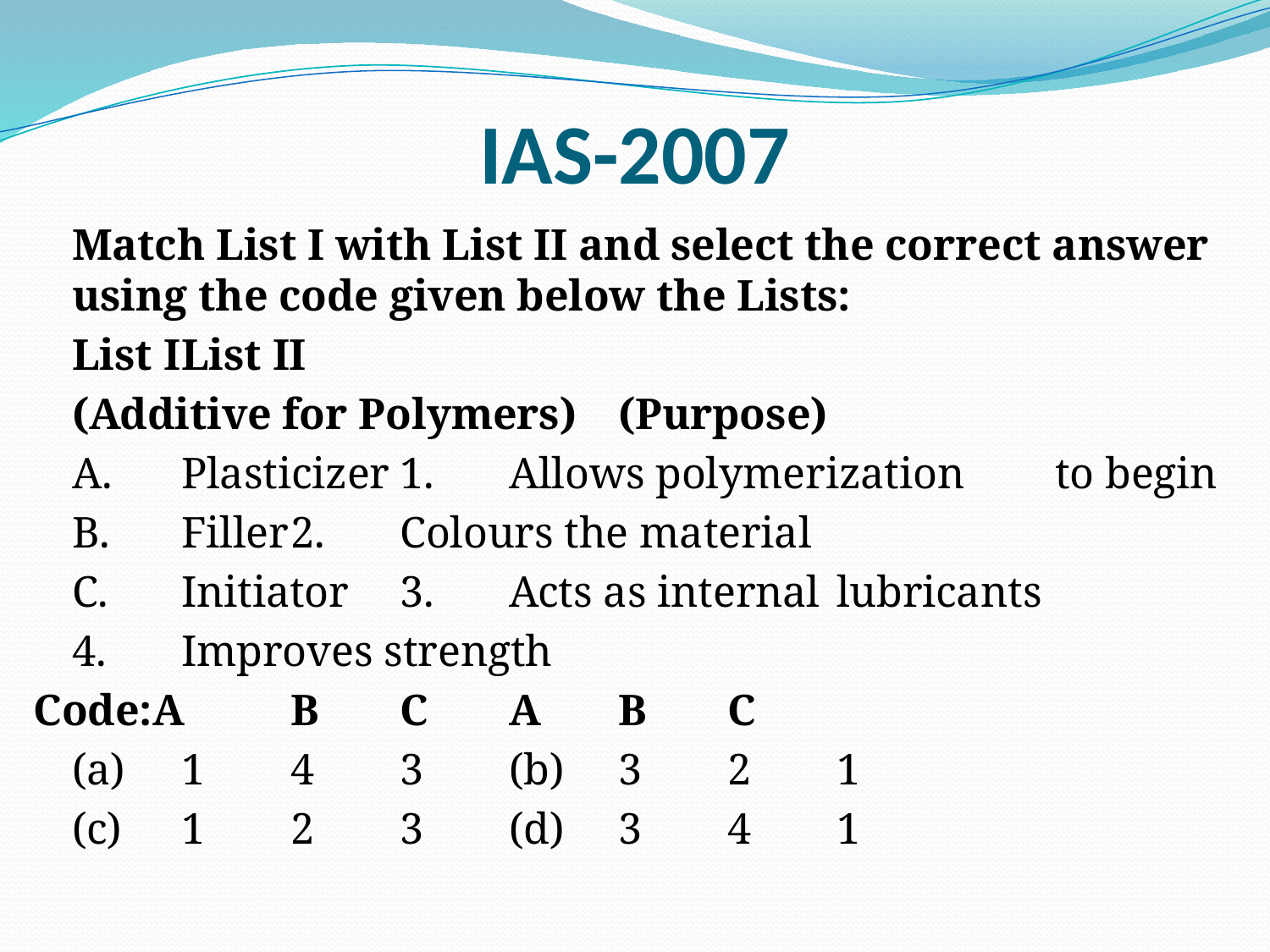

# IAS-2007
	Match List I with List II and select the correct answer using the code given below the Lists:
	List I				List II
	(Additive for Polymers)		(Purpose)
	A.	Plasticizer			1.	Allows polymerization 						to begin
	B.	Filler				2.	Colours the material
	C.	Initiator			3.	Acts as internal 							lubricants
						4. 	Improves strength
Code:A	B	C		A	B	C
	(a)	1	4	3	(b)	3	2	1
	(c)	1	2	3	(d)	3	4	1